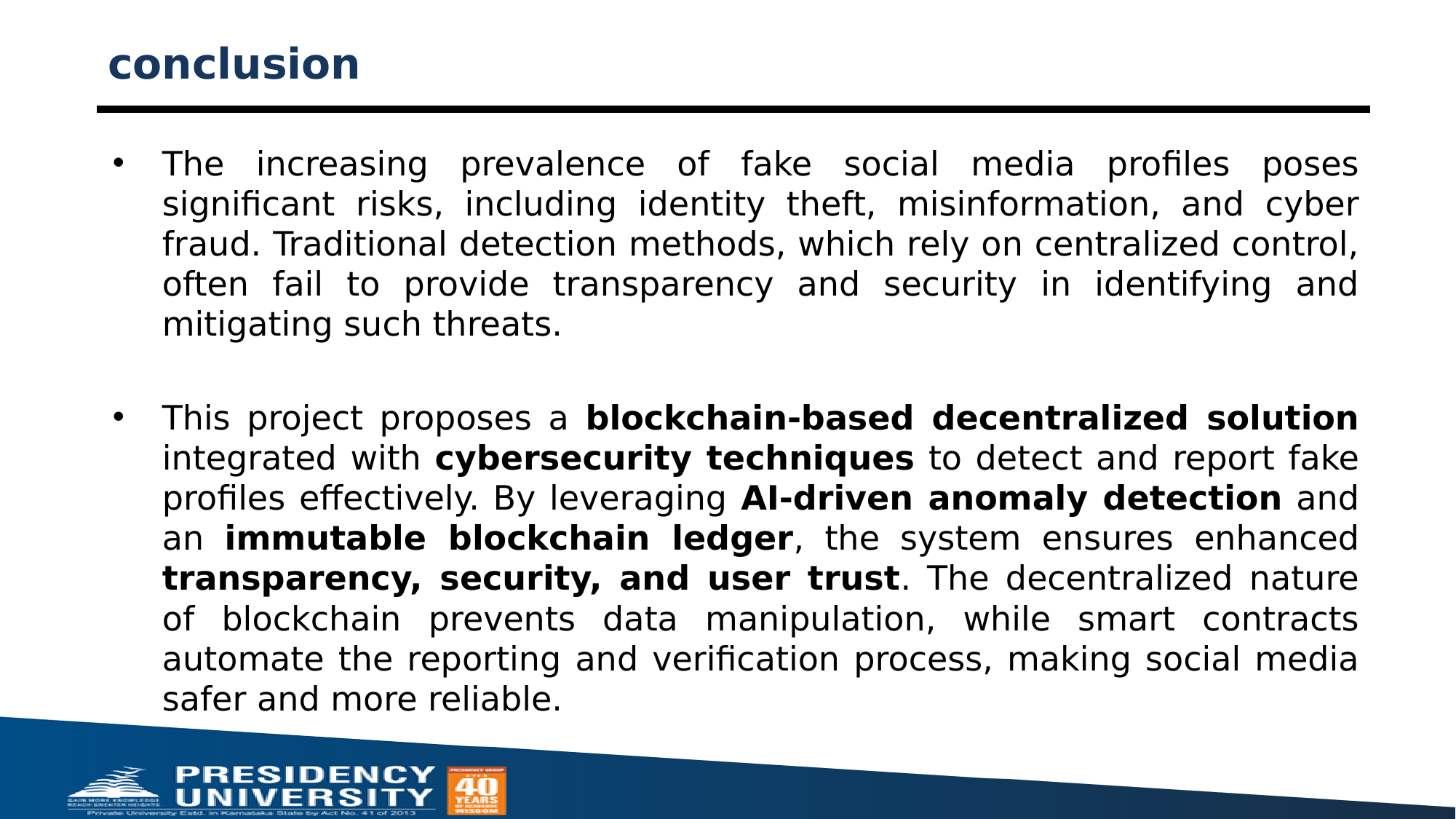

# conclusion
The increasing prevalence of fake social media profiles poses significant risks, including identity theft, misinformation, and cyber fraud. Traditional detection methods, which rely on centralized control, often fail to provide transparency and security in identifying and mitigating such threats.

This project proposes a blockchain-based decentralized solution integrated with cybersecurity techniques to detect and report fake profiles effectively. By leveraging AI-driven anomaly detection and an immutable blockchain ledger, the system ensures enhanced transparency, security, and user trust. The decentralized nature of blockchain prevents data manipulation, while smart contracts automate the reporting and verification process, making social media safer and more reliable.